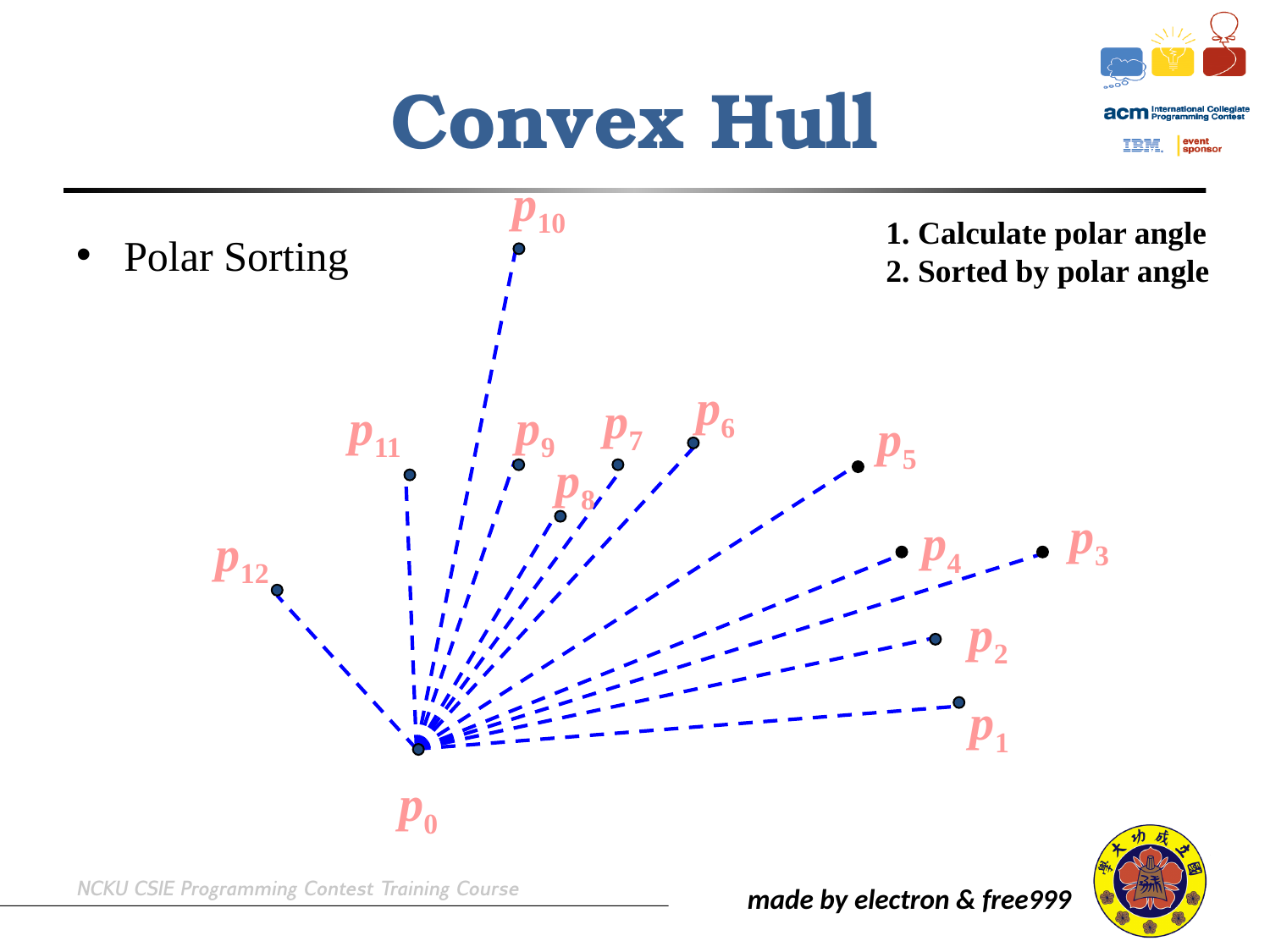

# Convex Hull
p10
1. Calculate polar angle
2. Sorted by polar angle
Polar Sorting

p6
p7
p11
p9
p5

p8

p3
p4

p12

p2

p1

p0
NCKU CSIE Programming Contest Training Course